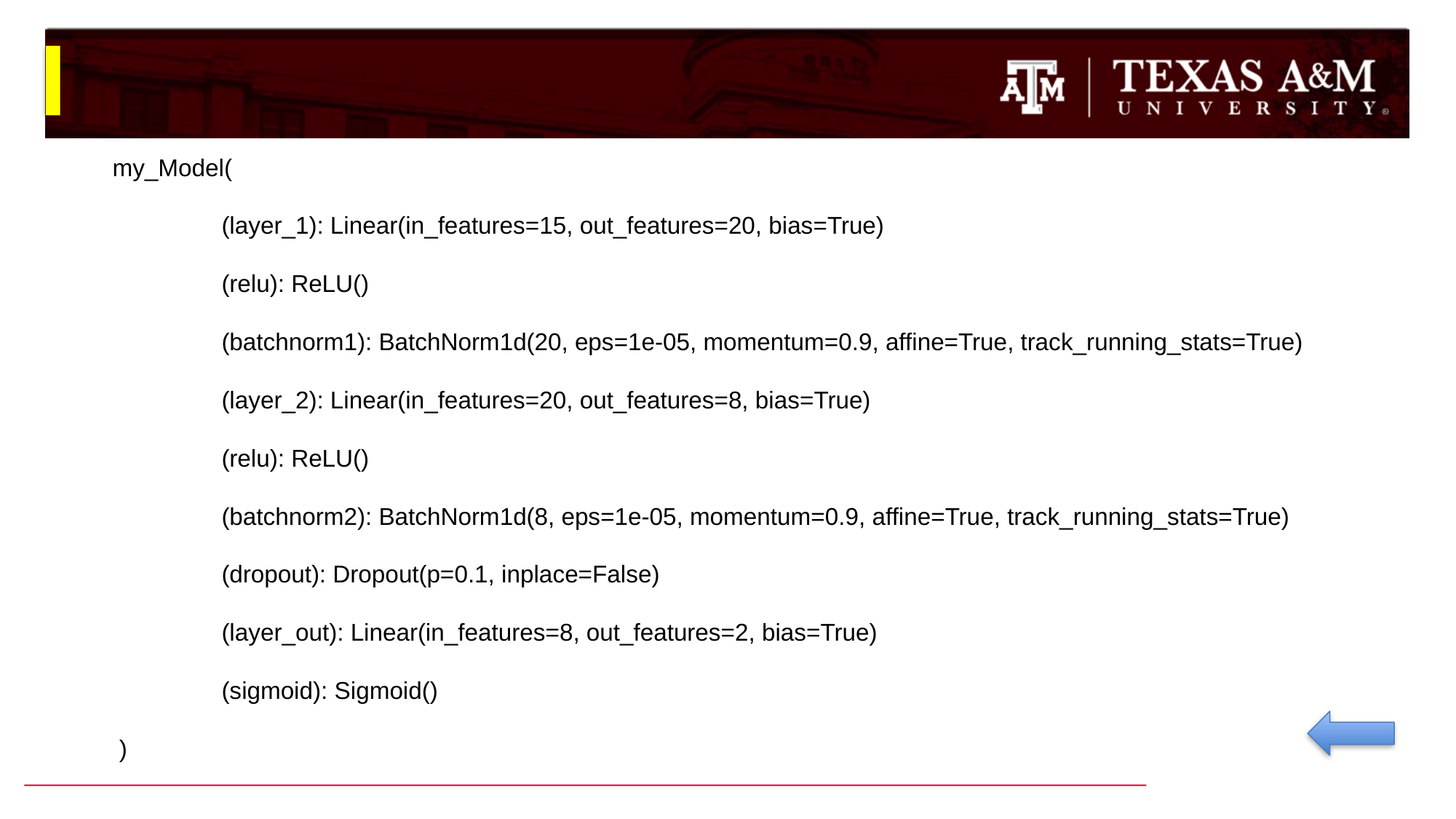

my_Model(

	(layer_1): Linear(in_features=15, out_features=20, bias=True)

	(relu): ReLU()

	(batchnorm1): BatchNorm1d(20, eps=1e-05, momentum=0.9, affine=True, track_running_stats=True)

	(layer_2): Linear(in_features=20, out_features=8, bias=True)

	(relu): ReLU()

	(batchnorm2): BatchNorm1d(8, eps=1e-05, momentum=0.9, affine=True, track_running_stats=True)

	(dropout): Dropout(p=0.1, inplace=False)

 	(layer_out): Linear(in_features=8, out_features=2, bias=True)

	(sigmoid): Sigmoid()

 )